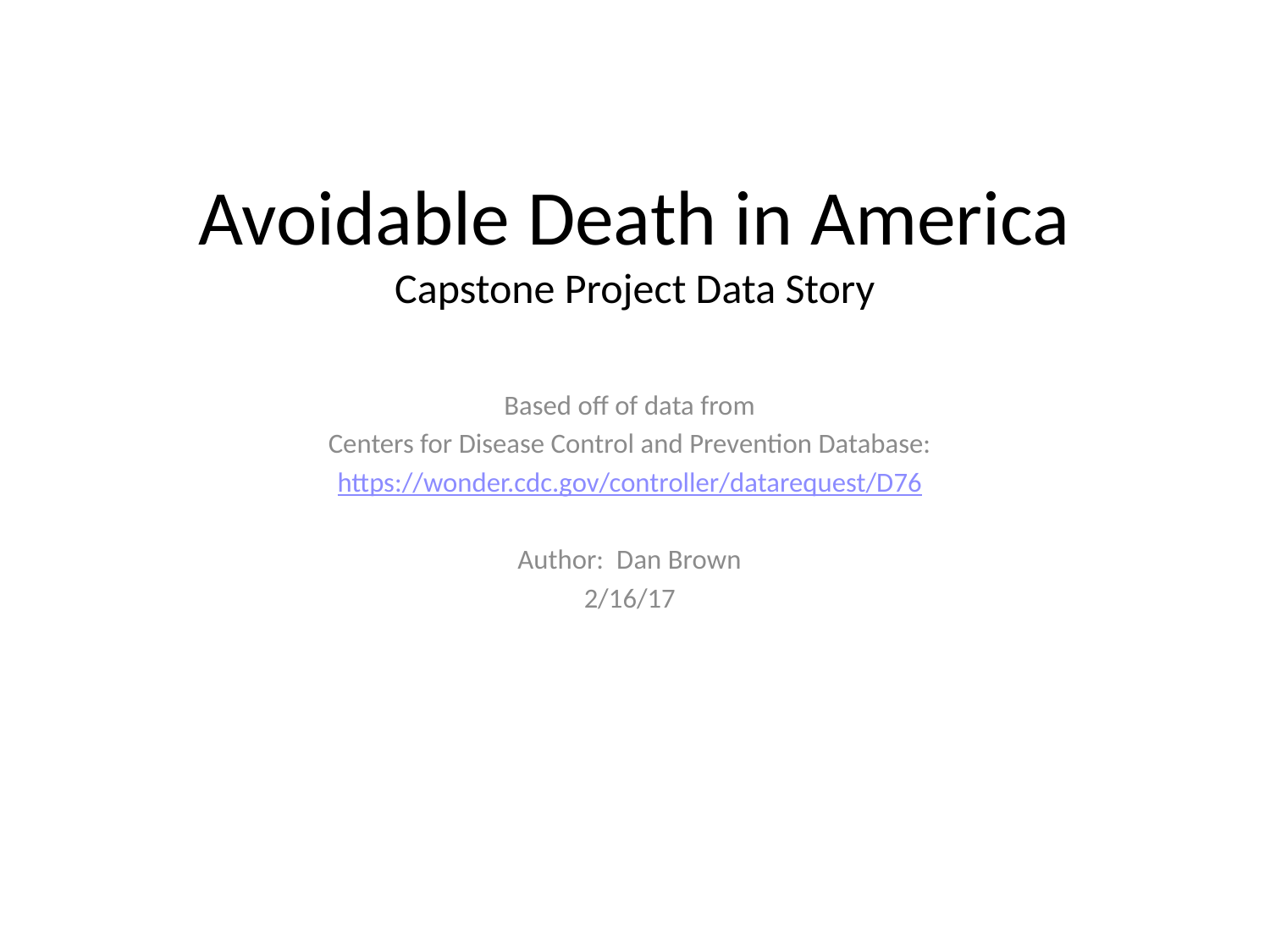

# Avoidable Death in America Capstone Project Data Story
Based off of data from
Centers for Disease Control and Prevention Database:
https://wonder.cdc.gov/controller/datarequest/D76

Author:  Dan Brown
2/16/17